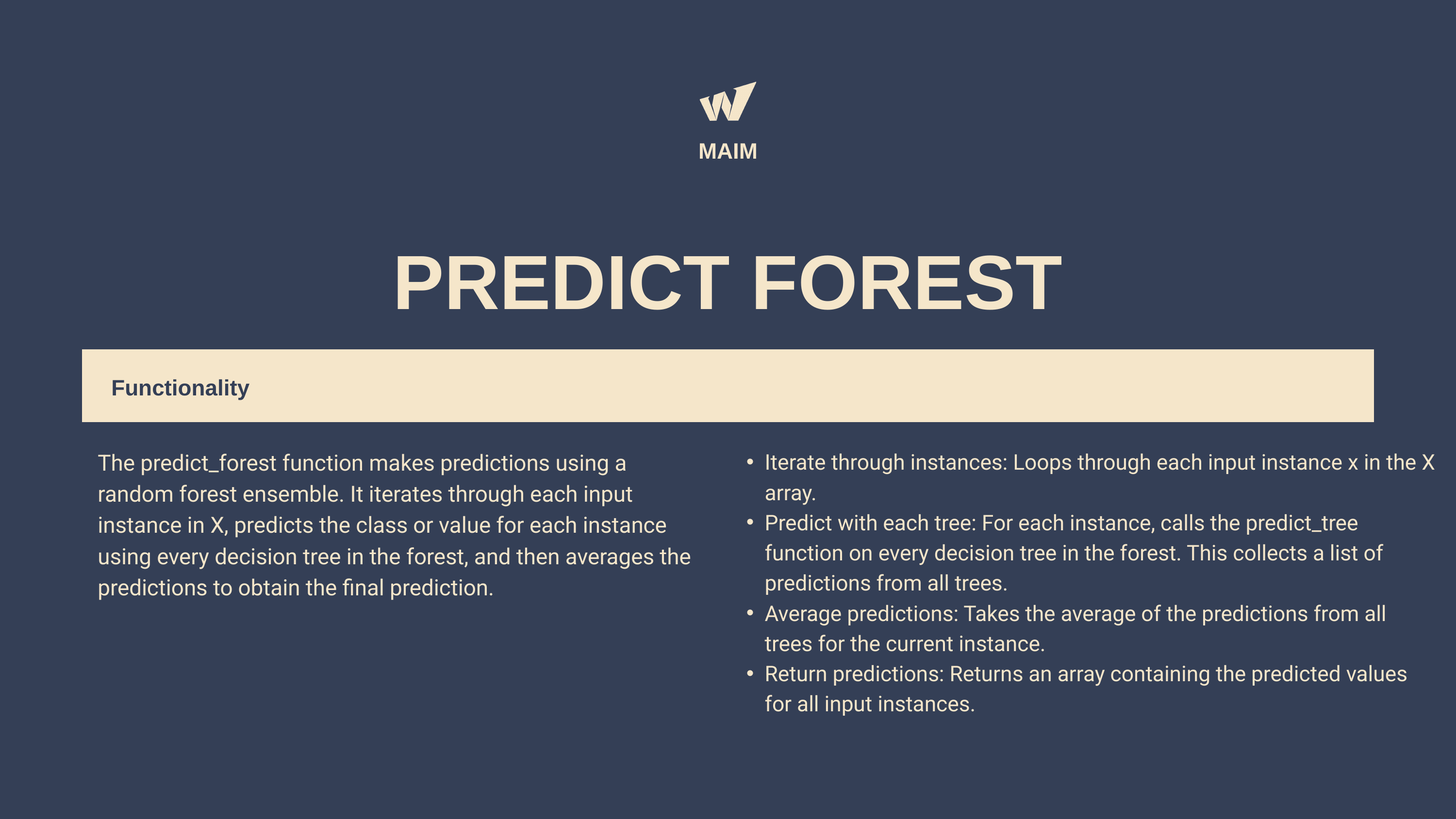

MAIM
PREDICT FOREST

Functionality
The predict_forest function makes predictions using a random forest ensemble. It iterates through each input instance in X, predicts the class or value for each instance using every decision tree in the forest, and then averages the predictions to obtain the final prediction.
Iterate through instances: Loops through each input instance x in the X array.
Predict with each tree: For each instance, calls the predict_tree function on every decision tree in the forest. This collects a list of predictions from all trees.
Average predictions: Takes the average of the predictions from all trees for the current instance.
Return predictions: Returns an array containing the predicted values for all input instances.